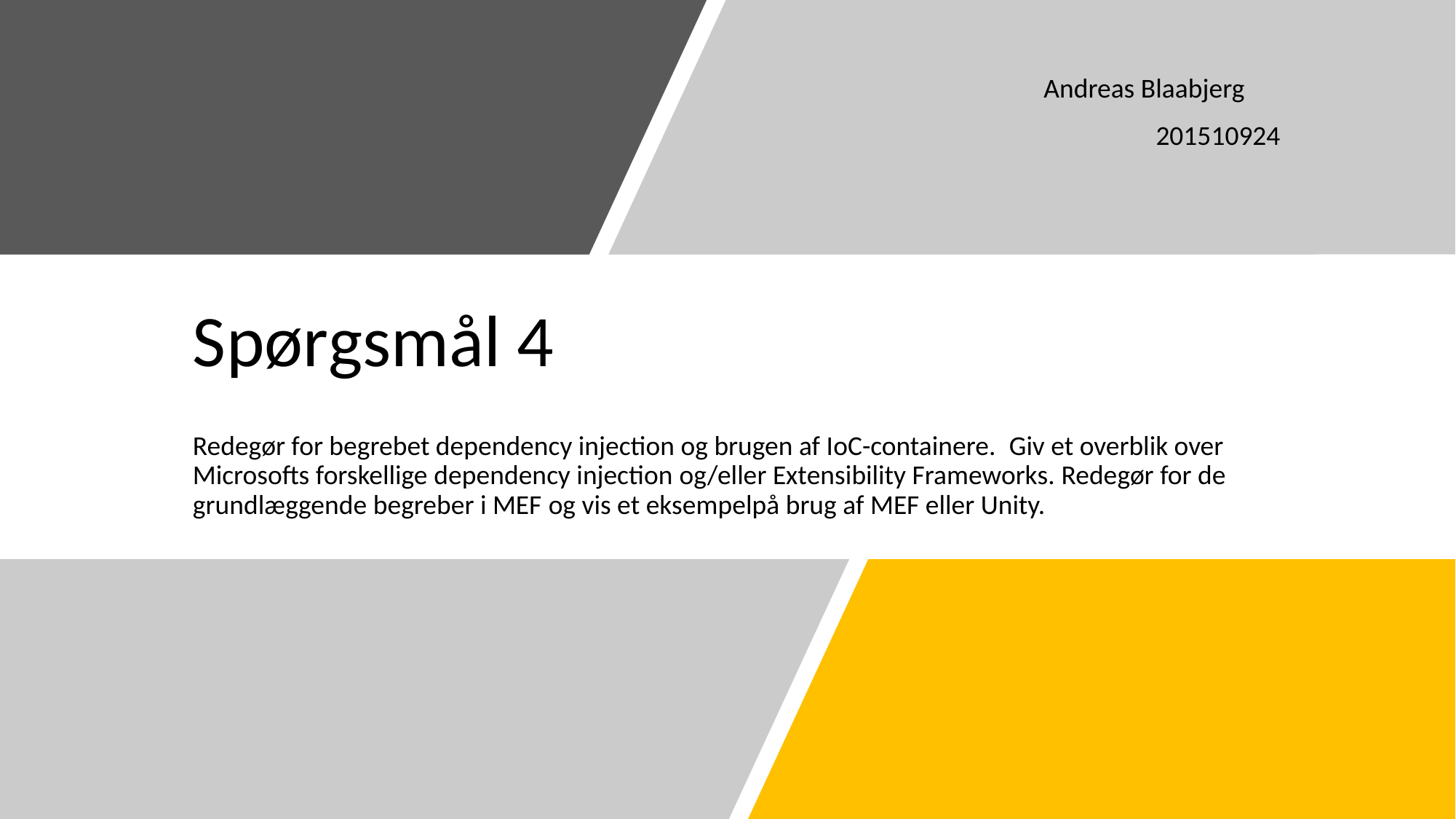

Andreas Blaabjerg
201510924
# Spørgsmål 4
Redegør for begrebet dependency injection og brugen af IoC-containere.  Giv et overblik over Microsofts forskellige dependency injection og/eller Extensibility Frameworks. Redegør for de grundlæggende begreber i MEF og vis et eksempelpå brug af MEF eller Unity.